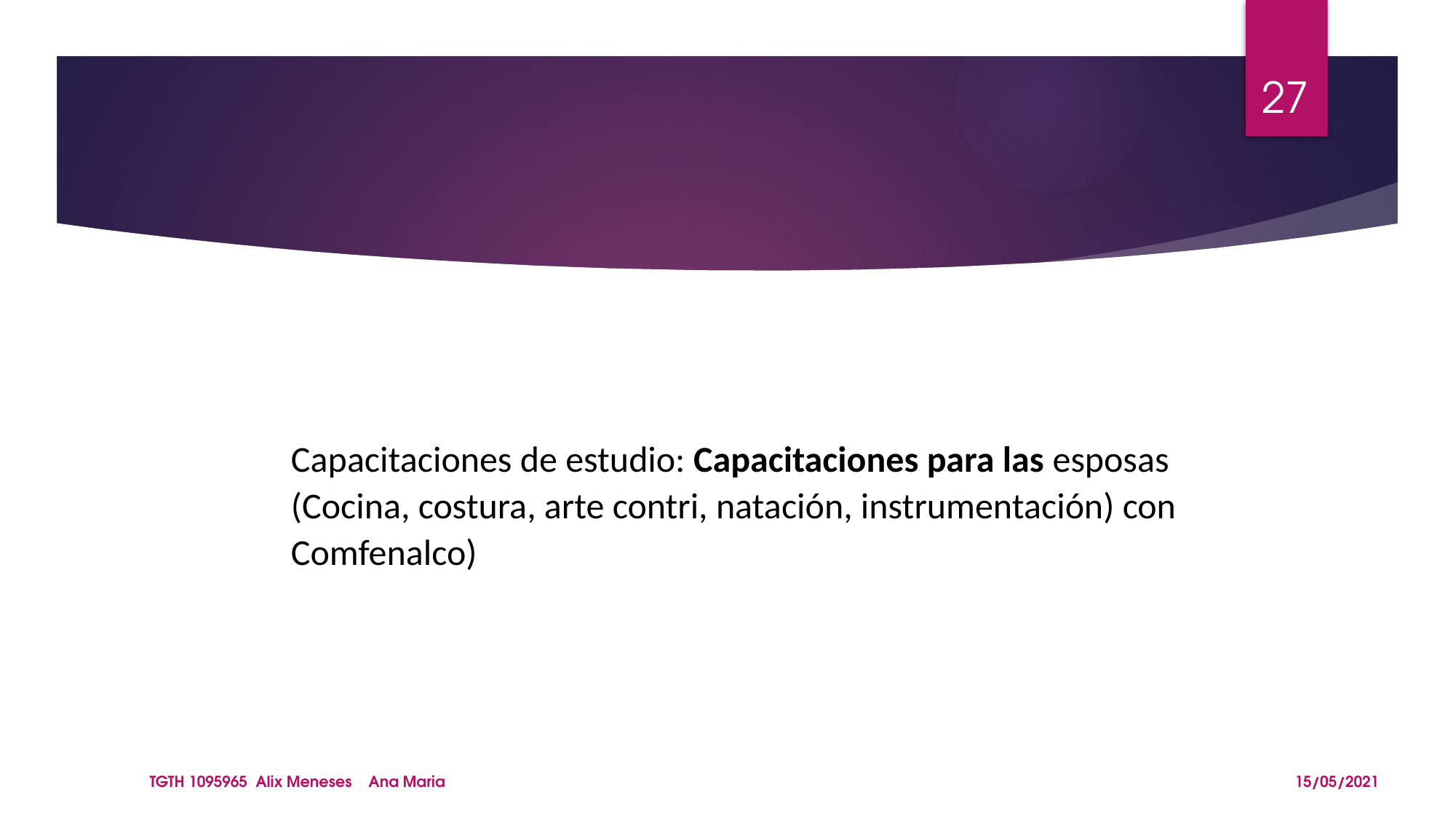

27
#
Capacitaciones de estudio: Capacitaciones para las esposas (Cocina, costura, arte contri, natación, instrumentación) con Comfenalco)
TGTH 1095965  Alix Meneses    Ana Maria
15/05/2021